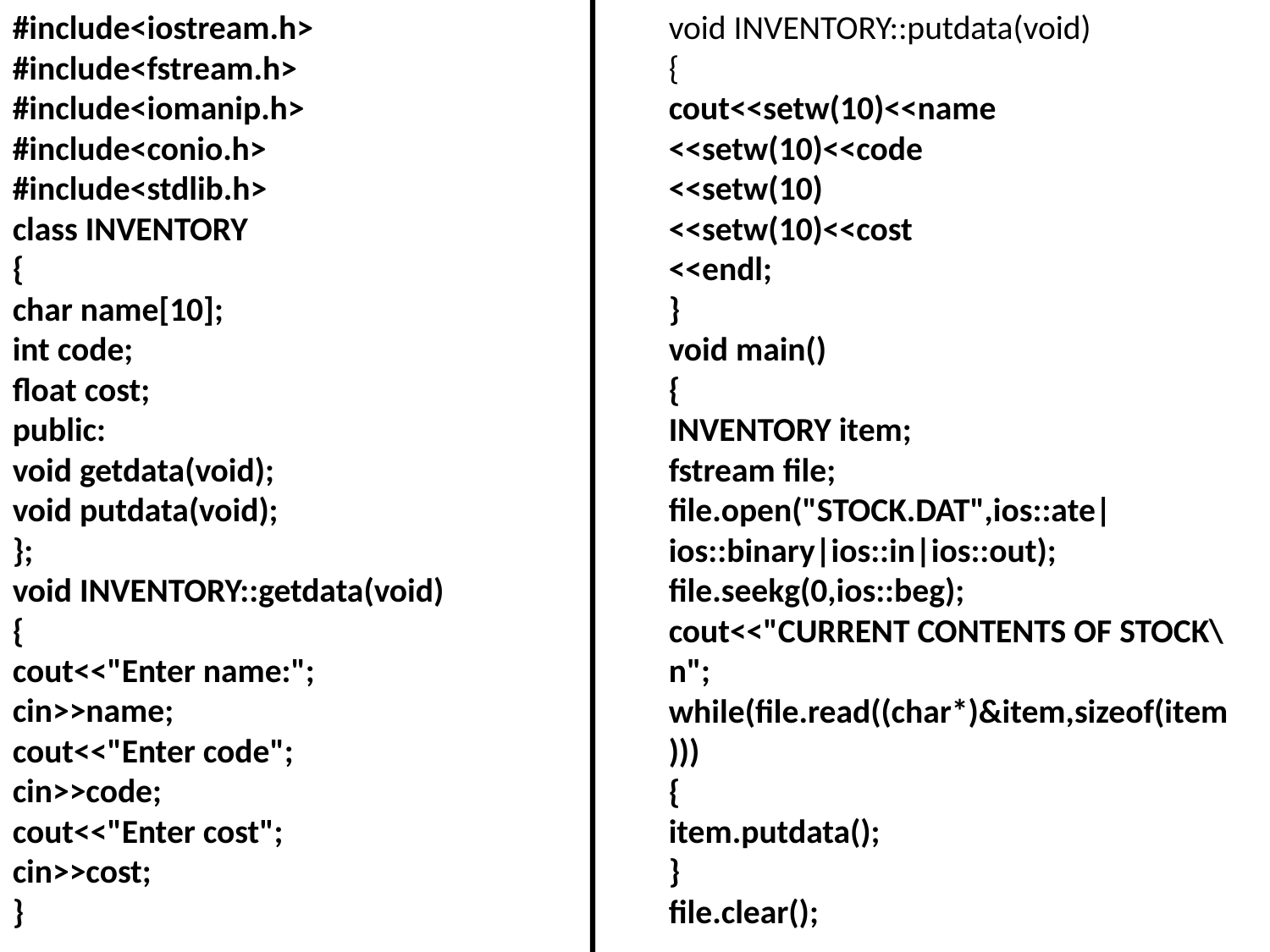

#include<iostream.h>
#include<fstream.h>
#include<iomanip.h>
#include<conio.h>
#include<stdlib.h>
class INVENTORY
{
char name[10];
int code;
float cost;
public:
void getdata(void);
void putdata(void);
};
void INVENTORY::getdata(void)
{
cout<<"Enter name:";
cin>>name;
cout<<"Enter code";
cin>>code;
cout<<"Enter cost";
cin>>cost;
}

void INVENTORY::putdata(void)
{
cout<<setw(10)<<name
<<setw(10)<<code
<<setw(10)
<<setw(10)<<cost
<<endl;
}
void main()
{
INVENTORY item;
fstream file;
file.open("STOCK.DAT",ios::ate|ios::binary|ios::in|ios::out);
file.seekg(0,ios::beg);
cout<<"CURRENT CONTENTS OF STOCK\n";
while(file.read((char*)&item,sizeof(item)))
{
item.putdata();
}
file.clear();